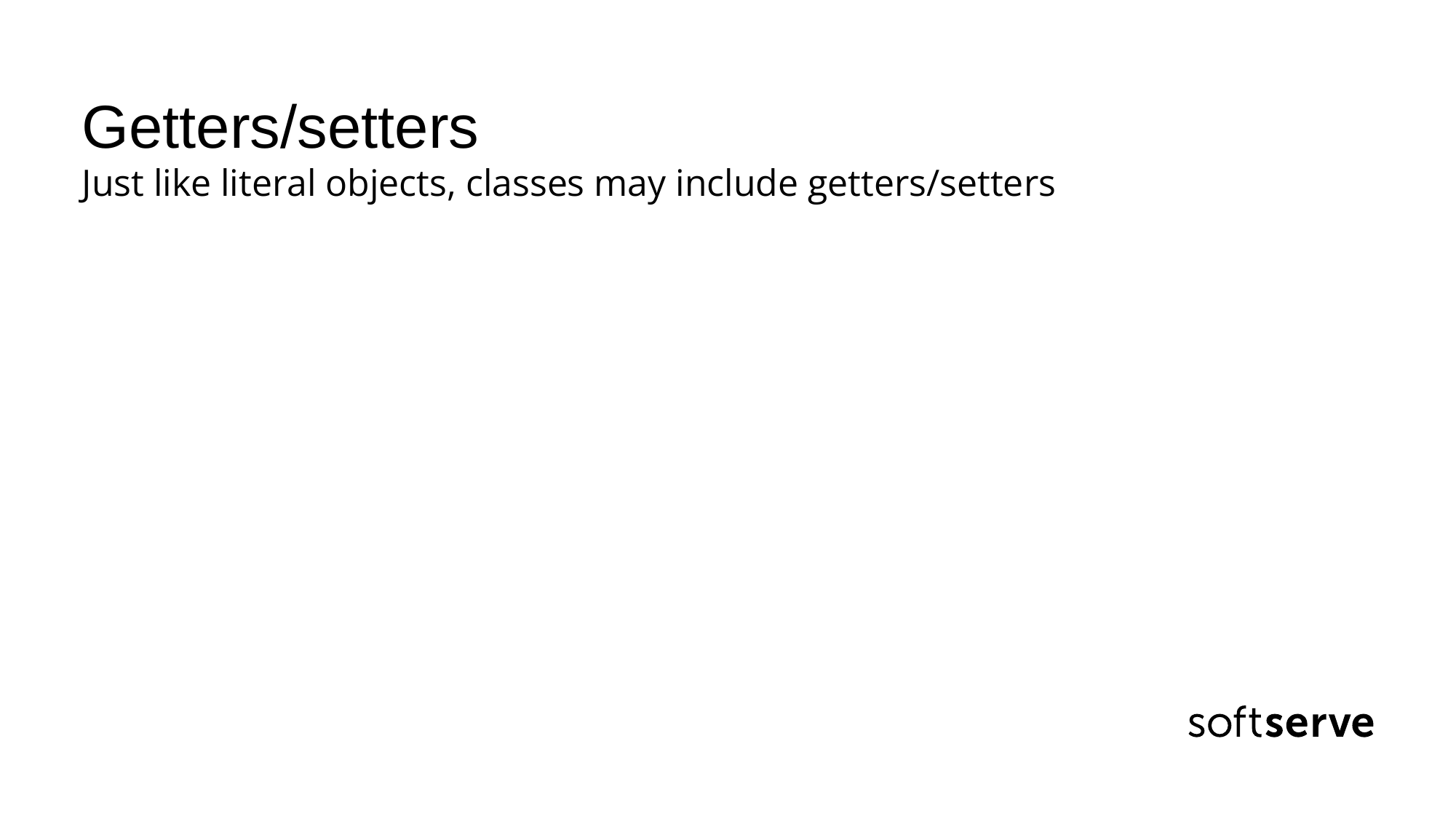

# Getters/setters Just like literal objects, classes may include getters/setters